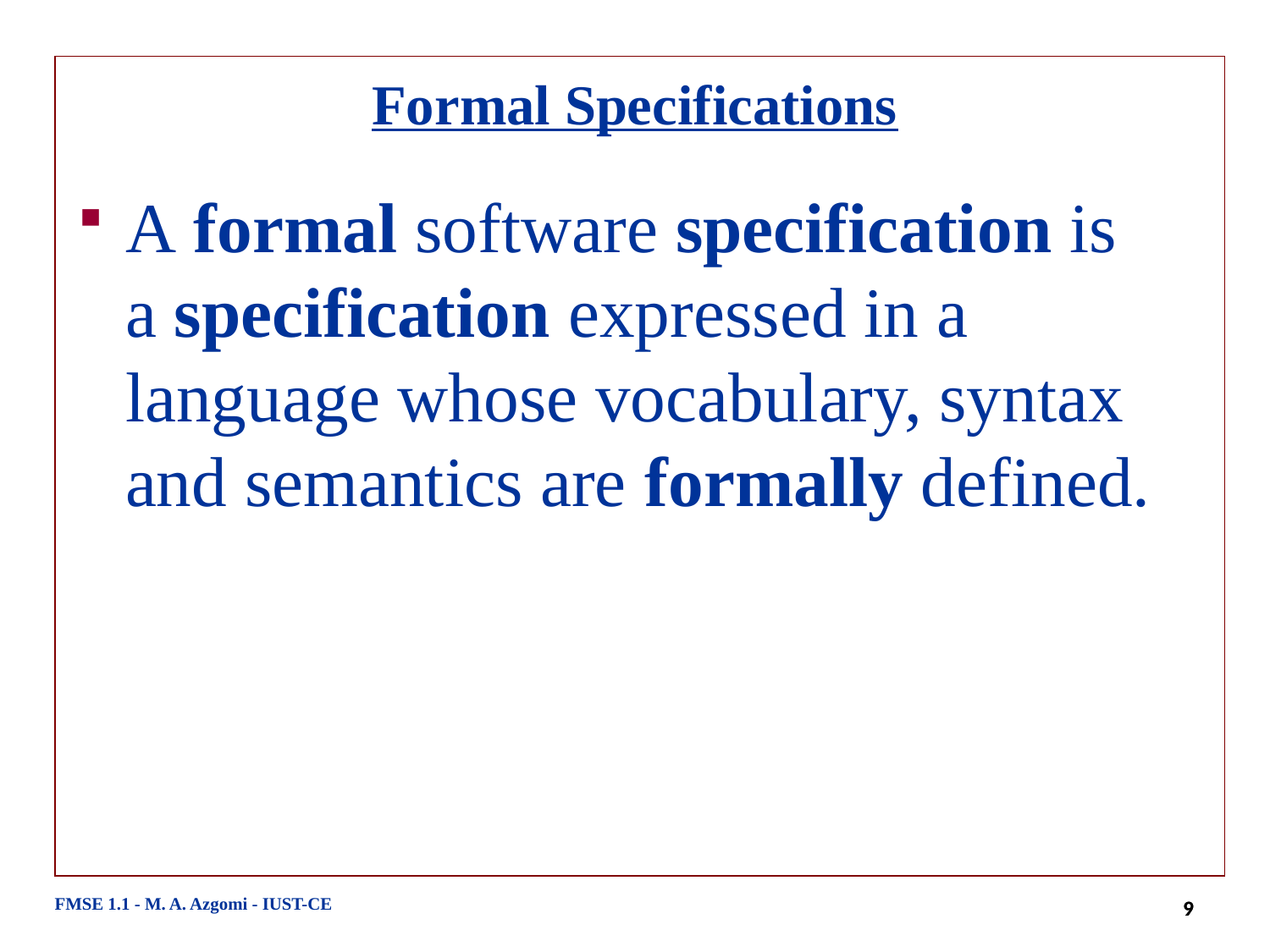

# Formal Specifications
A formal software specification is a specification expressed in a language whose vocabulary, syntax and semantics are formally defined.
FMSE 1.1 - M. A. Azgomi - IUST-CE